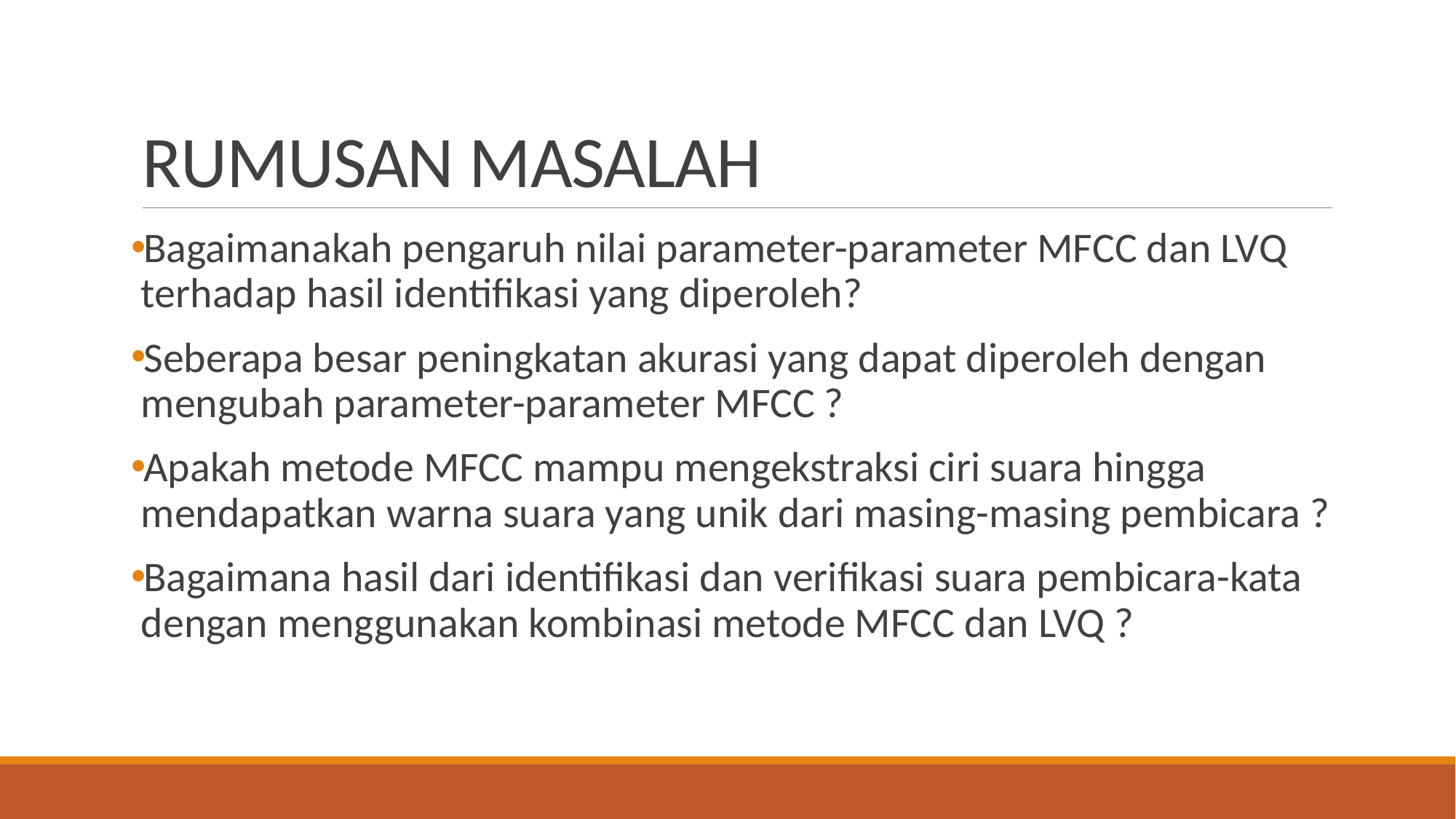

# RUMUSAN MASALAH
Bagaimanakah pengaruh nilai parameter-parameter MFCC dan LVQ terhadap hasil identifikasi yang diperoleh?
Seberapa besar peningkatan akurasi yang dapat diperoleh dengan mengubah parameter-parameter MFCC ?
Apakah metode MFCC mampu mengekstraksi ciri suara hingga mendapatkan warna suara yang unik dari masing-masing pembicara ?
Bagaimana hasil dari identifikasi dan verifikasi suara pembicara-kata dengan menggunakan kombinasi metode MFCC dan LVQ ?